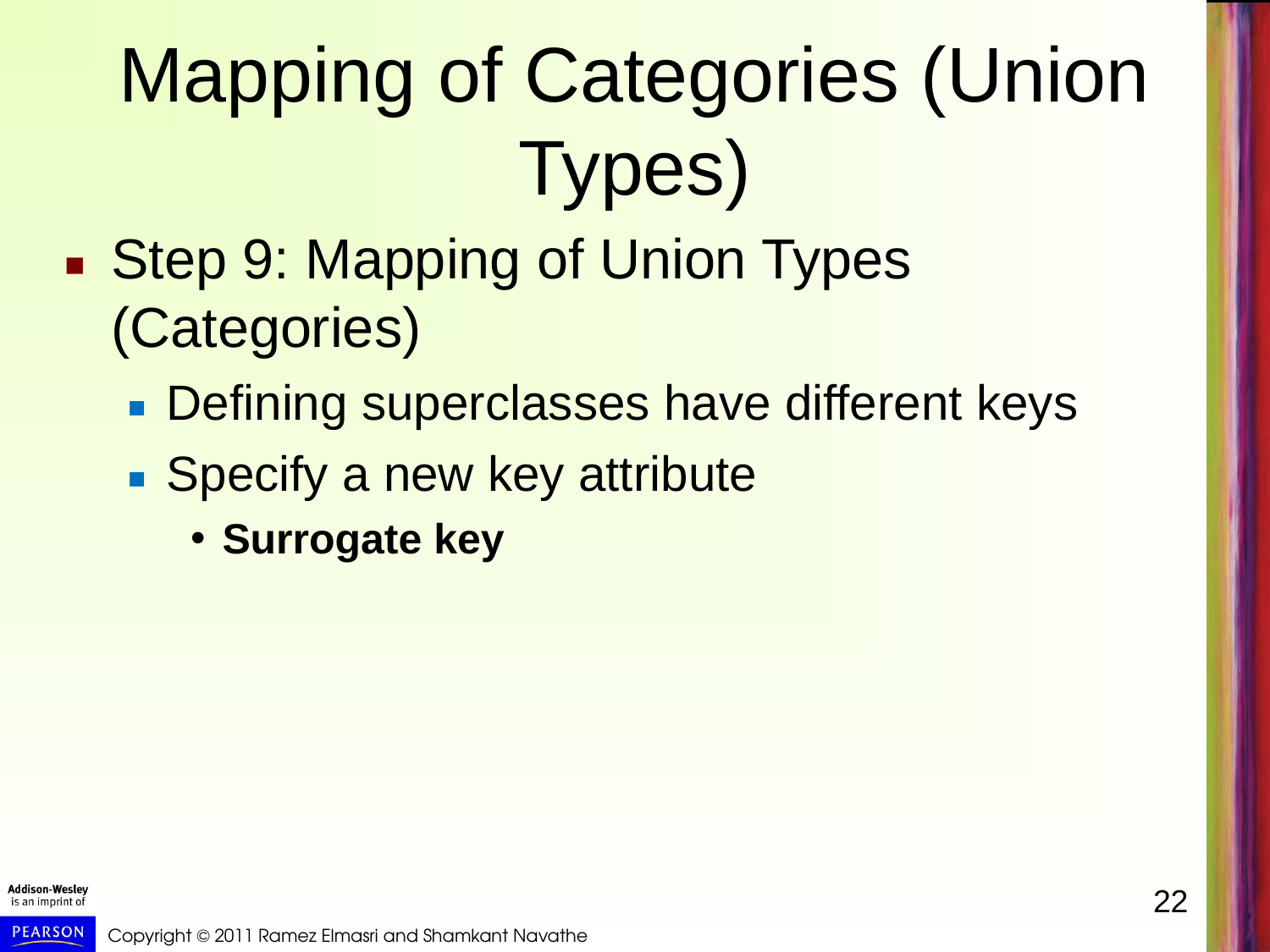

# Mapping of Categories (Union Types)
Step 9: Mapping of Union Types (Categories)
Defining superclasses have different keys
Specify a new key attribute
Surrogate key
22